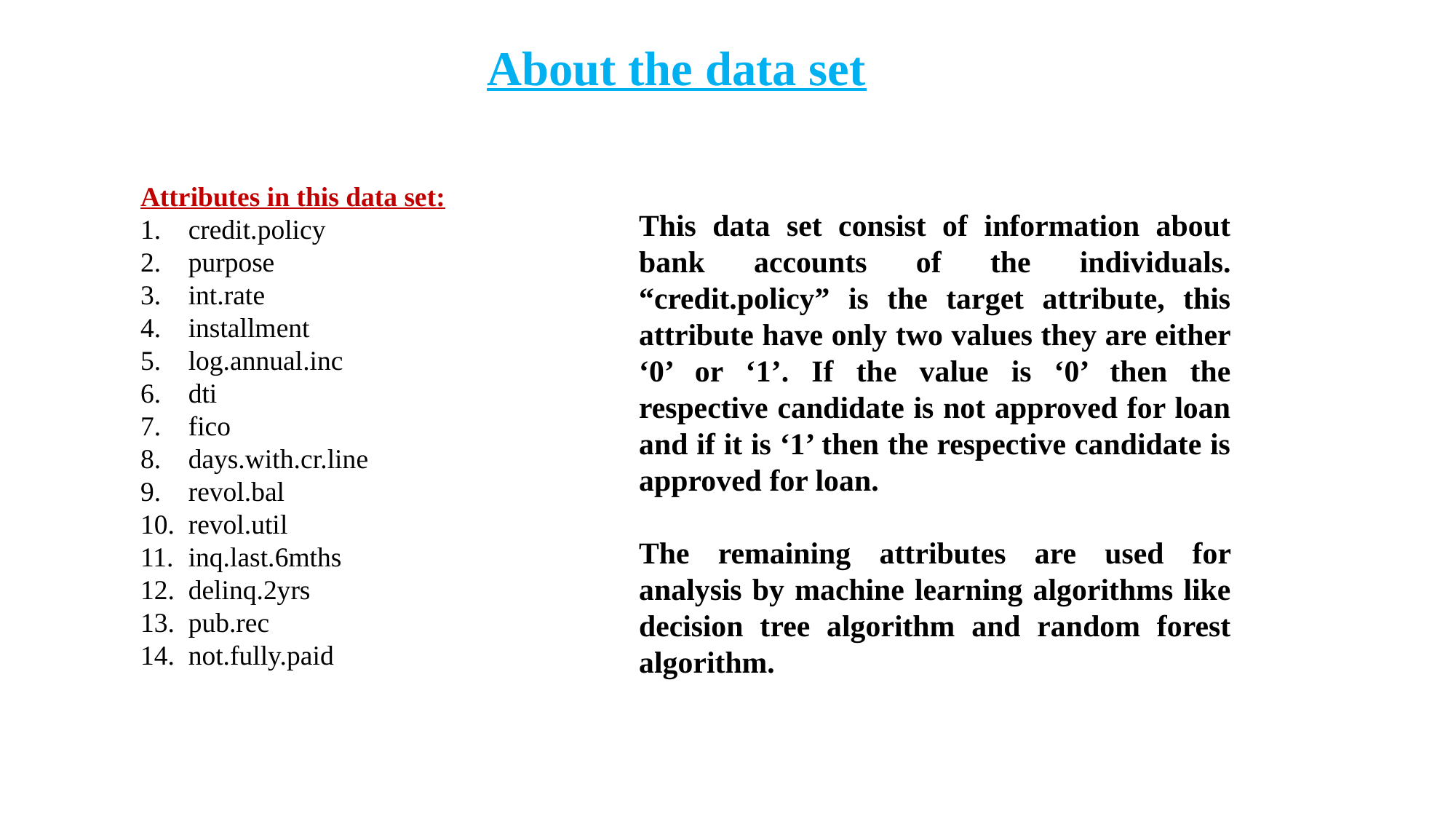

About the data set
Attributes in this data set:
credit.policy
purpose
int.rate
installment
log.annual.inc
dti
fico
days.with.cr.line
revol.bal
revol.util
inq.last.6mths
delinq.2yrs
pub.rec
not.fully.paid
This data set consist of information about bank accounts of the individuals. “credit.policy” is the target attribute, this attribute have only two values they are either ‘0’ or ‘1’. If the value is ‘0’ then the respective candidate is not approved for loan and if it is ‘1’ then the respective candidate is approved for loan.

The remaining attributes are used for analysis by machine learning algorithms like decision tree algorithm and random forest algorithm.